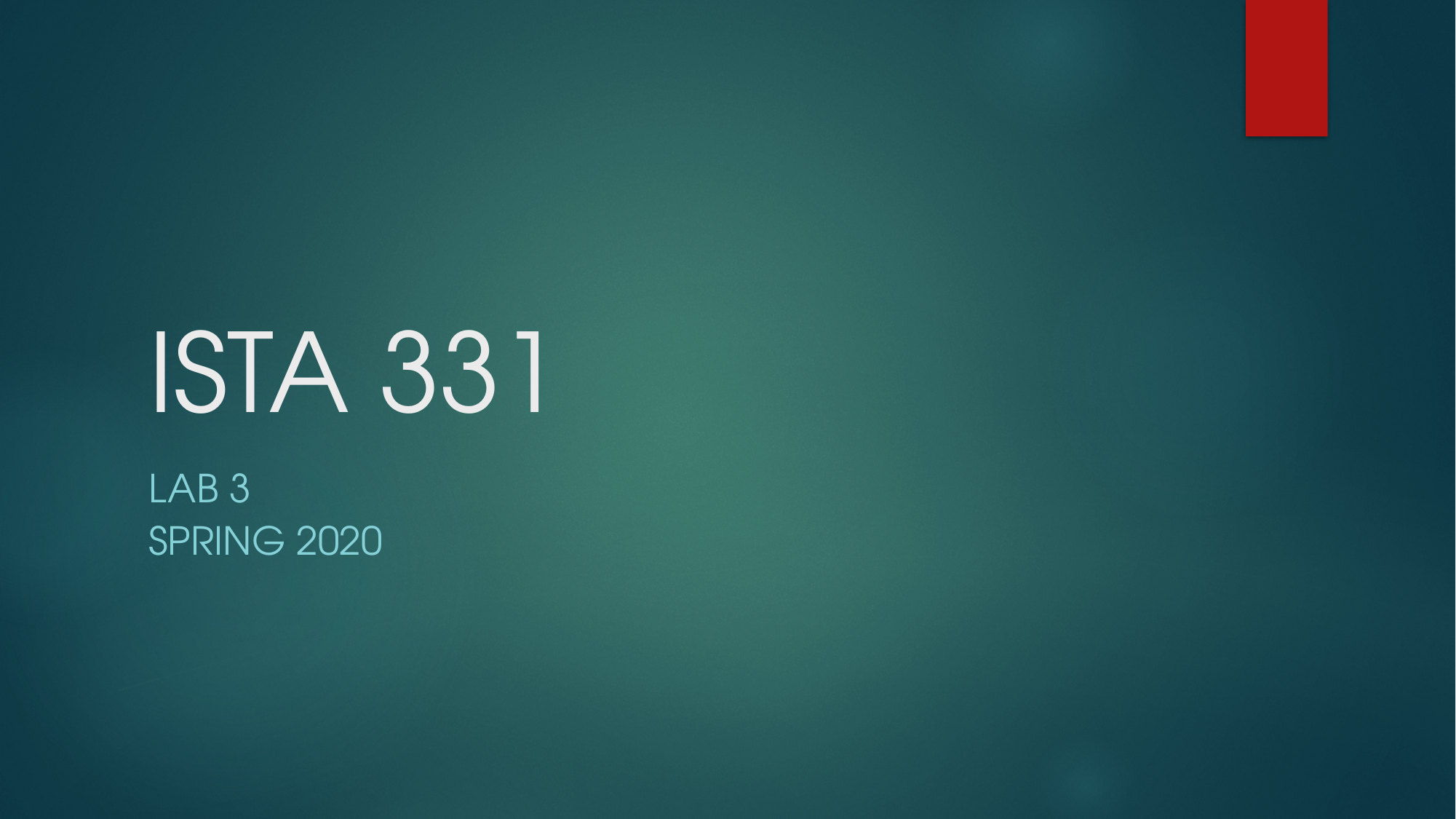

# ISTA 331
LAB 3
SPRING 2020